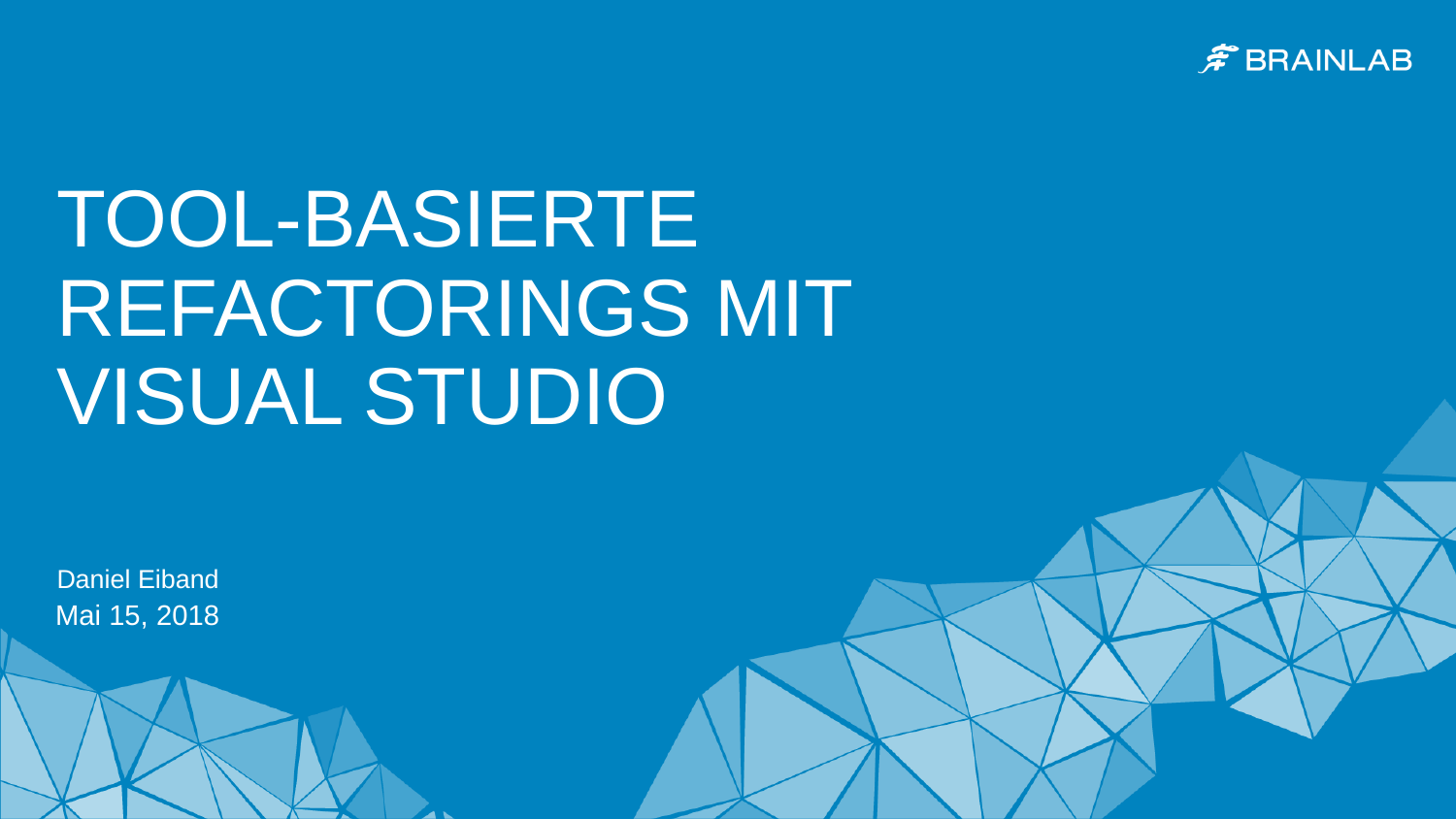

Tool-basierte Refactorings mit
Visual Studio
Daniel Eiband